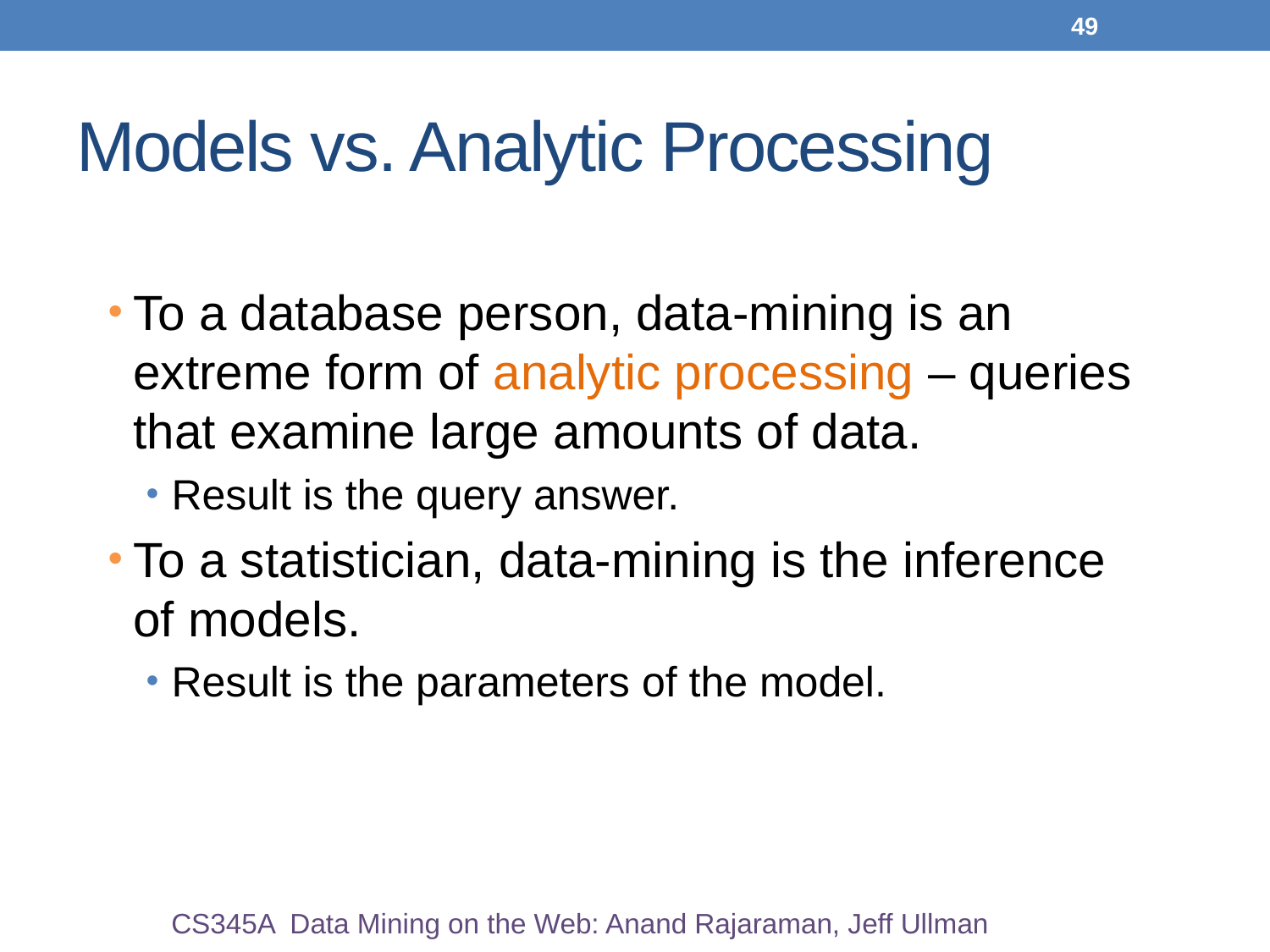

49
# Models vs. Analytic Processing
To a database person, data-mining is an extreme form of analytic processing – queries that examine large amounts of data.
Result is the query answer.
To a statistician, data-mining is the inference of models.
Result is the parameters of the model.
CS345A  Data Mining on the Web: Anand Rajaraman, Jeff Ullman